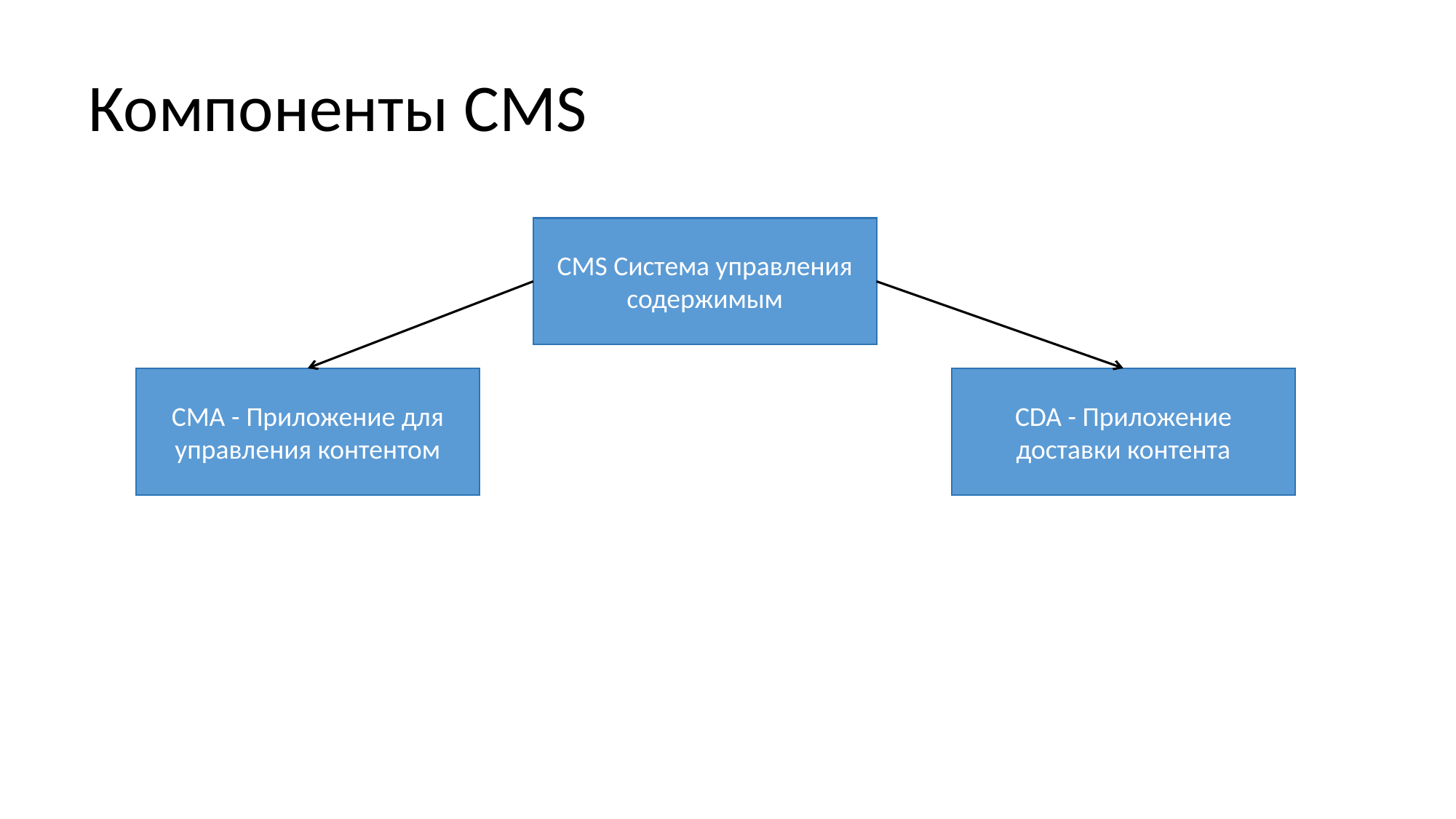

# Компоненты CMS

СMS Система управления содержимым
CMA - Приложение для управления контентом
CDA - Приложение доставки контента